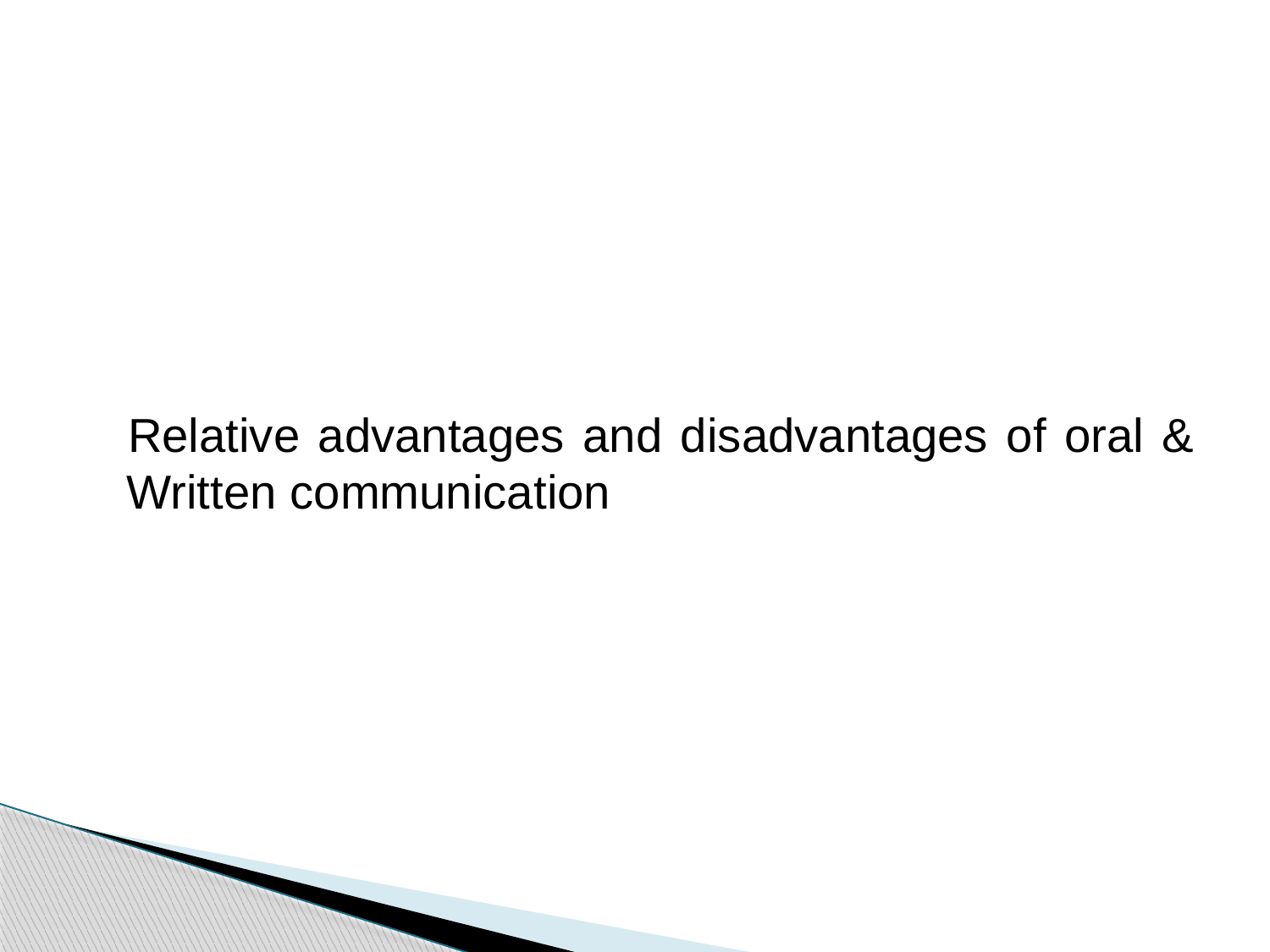

#

  Relative advantages and disadvantages of oral & Written communication